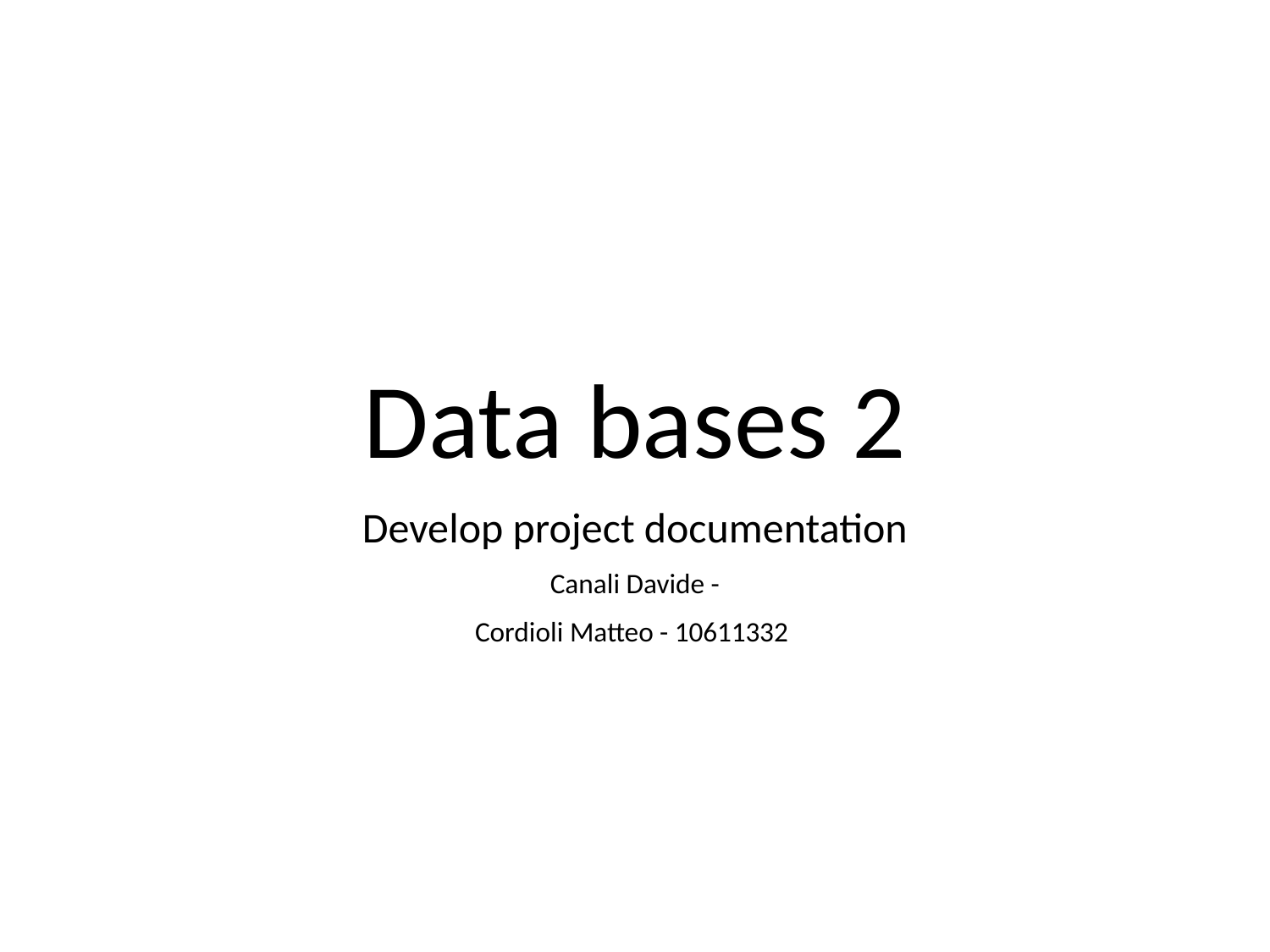

# Data bases 2
Develop project documentation
Canali Davide -
Cordioli Matteo - 10611332